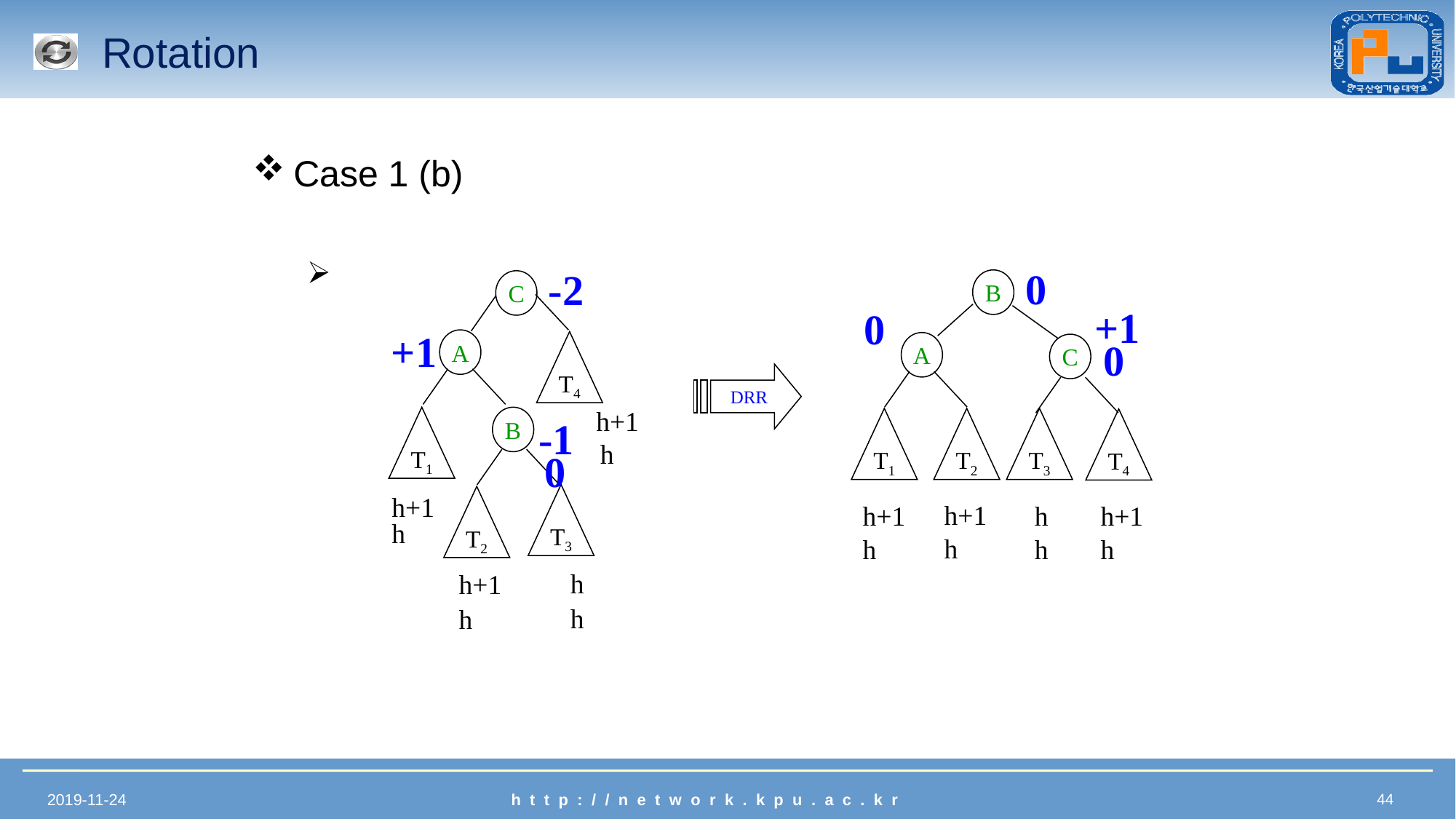

# Rotation
Case 1 (b)

0
-2
B
C

+1
0

+1
0
A
T4
A
C
DRR

h+1
T1
B
-1
T1
T2
T3
T4
h
0

h+1
T3
T2
h+1
h+1
h
h+1
h
h
h
h
h
h
h+1
h
h